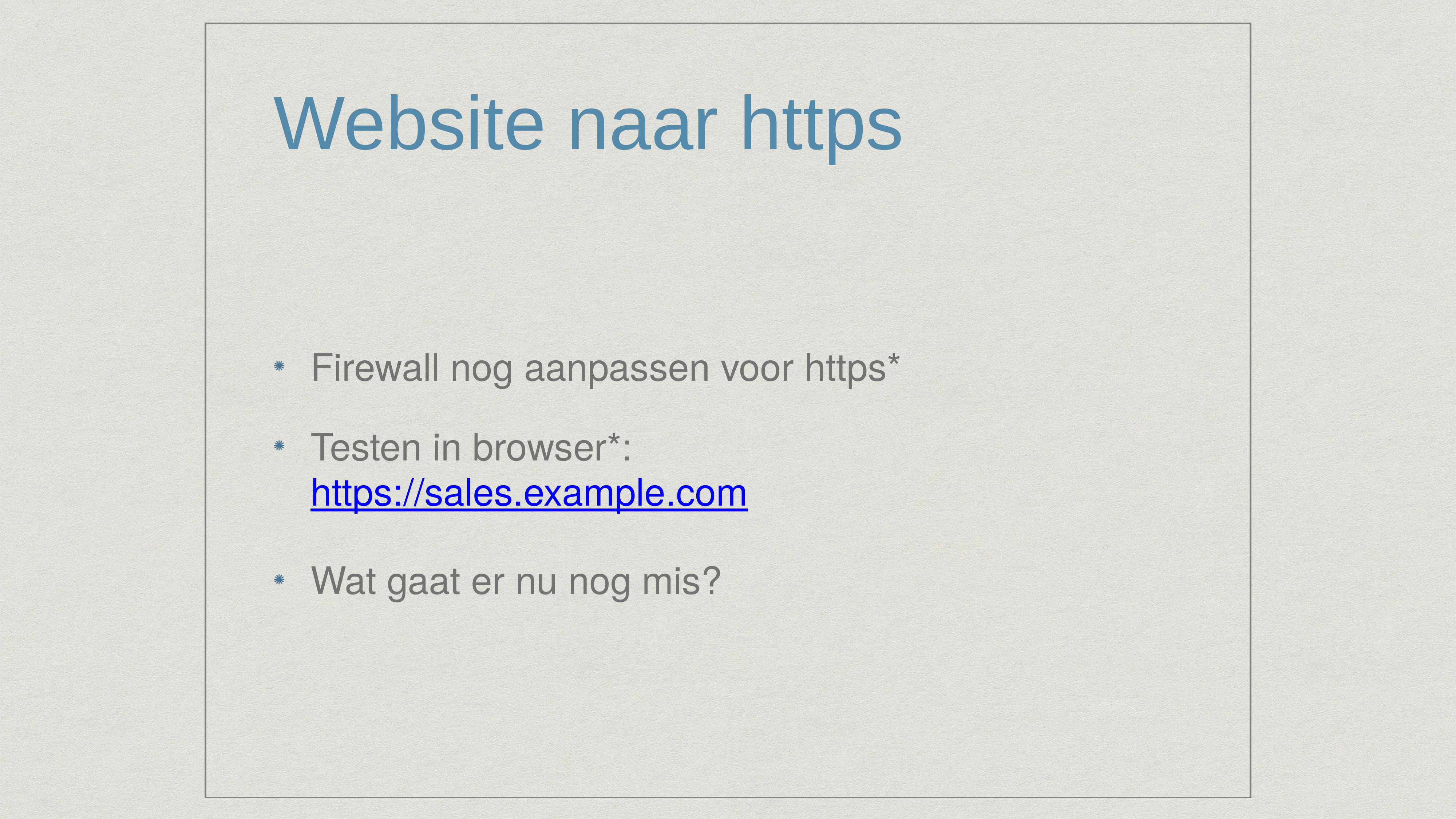

# Website naar https
Firewall nog aanpassen voor https*
Testen in browser*:
https://sales.example.com
Wat gaat er nu nog mis?